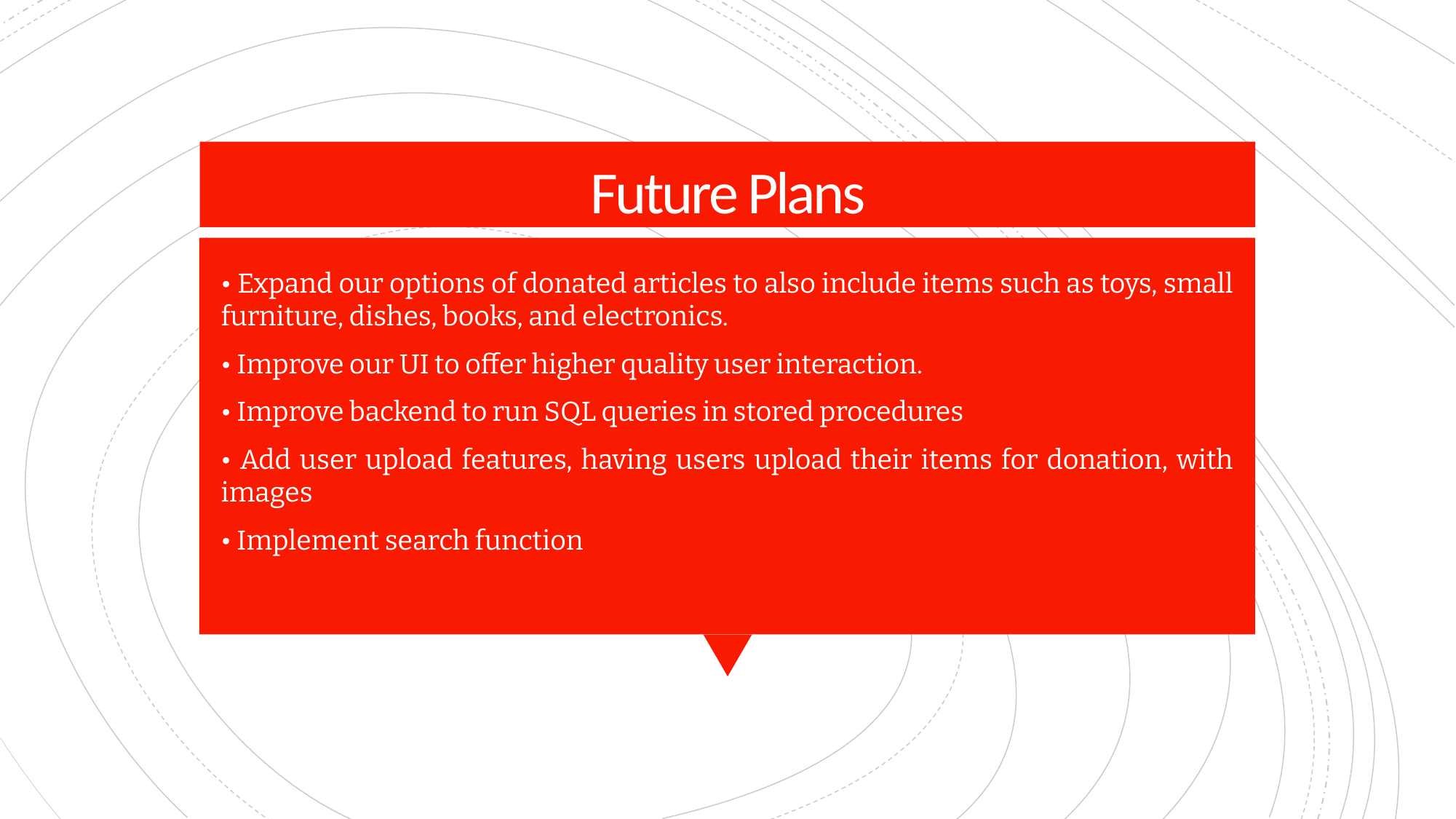

# Future Plans
• Expand our options of donated articles to also include items such as toys, small furniture, dishes, books, and electronics.
• Improve our UI to offer higher quality user interaction.
• Improve backend to run SQL queries in stored procedures
• Add user upload features, having users upload their items for donation, with images
• Implement search function